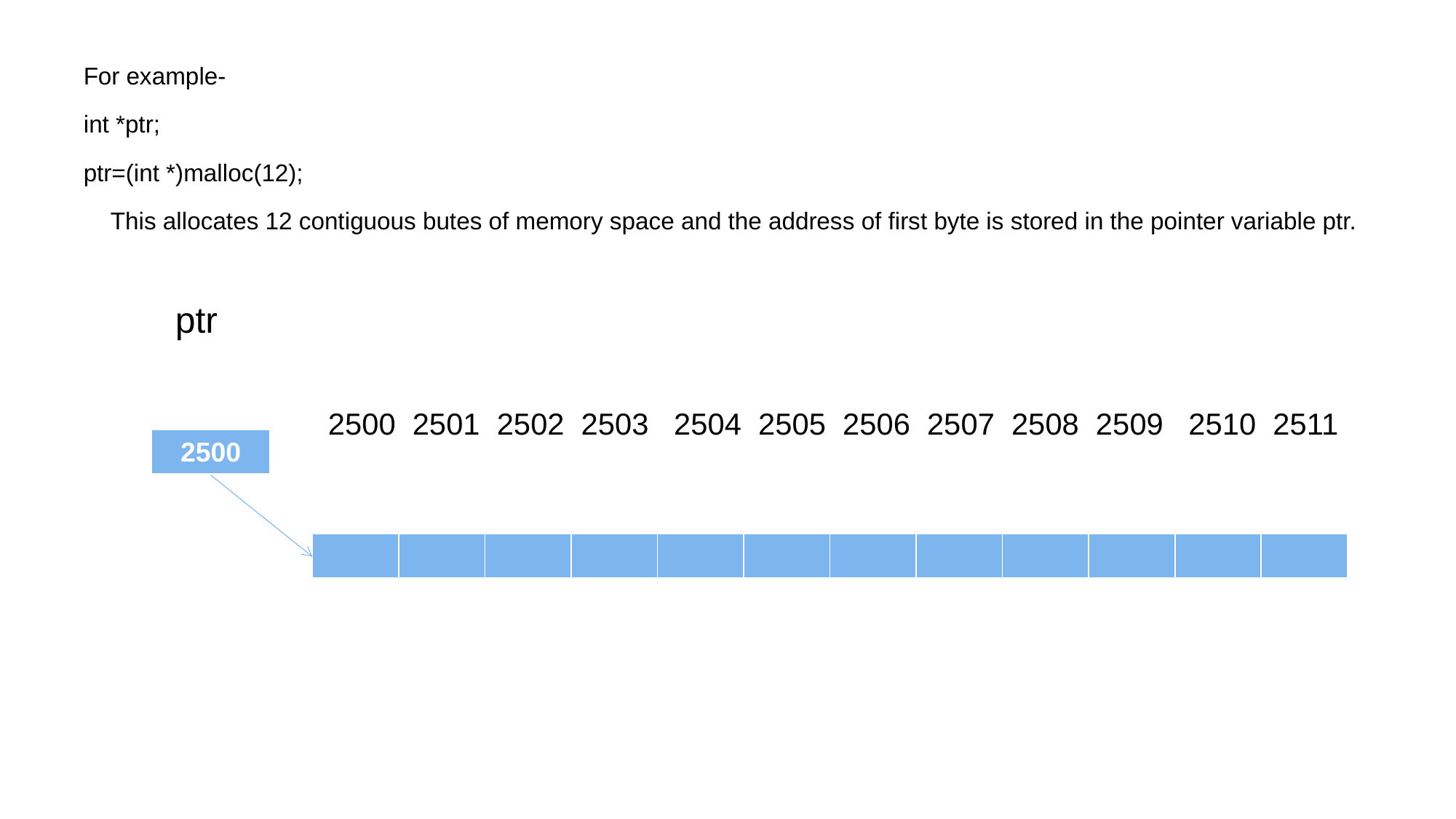

For example-
int *ptr;
ptr=(int *)malloc(12);
    This allocates 12 contiguous butes of memory space and the address of first byte is stored in the pointer variable ptr.

         ptr

                        2500  2501  2502  2503   2504  2505  2506  2507  2508  2509   2510  2511
| 2500 |
| --- |
|  |  |  |  |  |  |  |  |  |  |  |  |
| --- | --- | --- | --- | --- | --- | --- | --- | --- | --- | --- | --- |